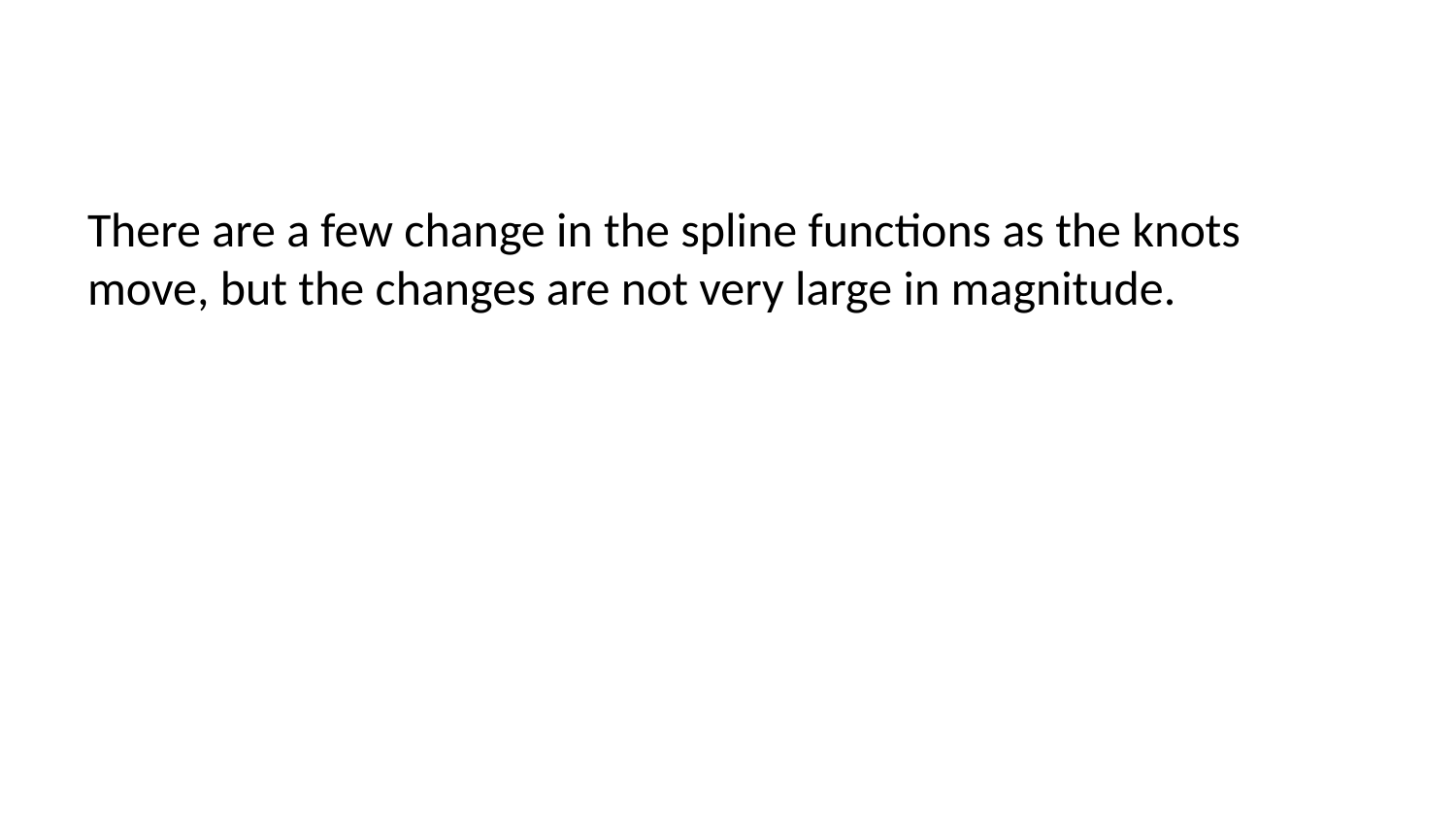

There are a few change in the spline functions as the knots move, but the changes are not very large in magnitude.